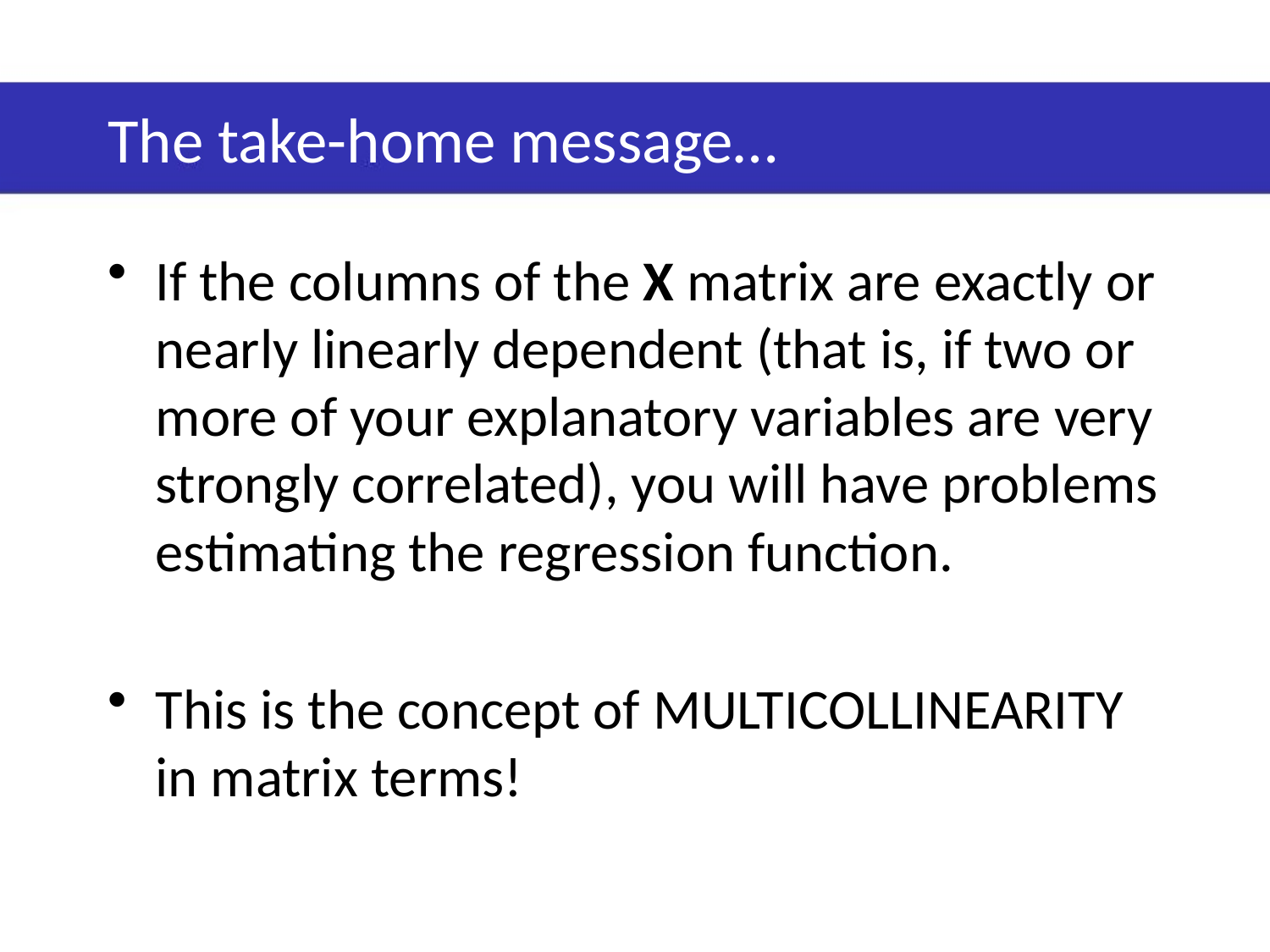

# The take-home message…
If the columns of the X matrix are exactly or nearly linearly dependent (that is, if two or more of your explanatory variables are very strongly correlated), you will have problems estimating the regression function.

This is the concept of MULTICOLLINEARITY in matrix terms!